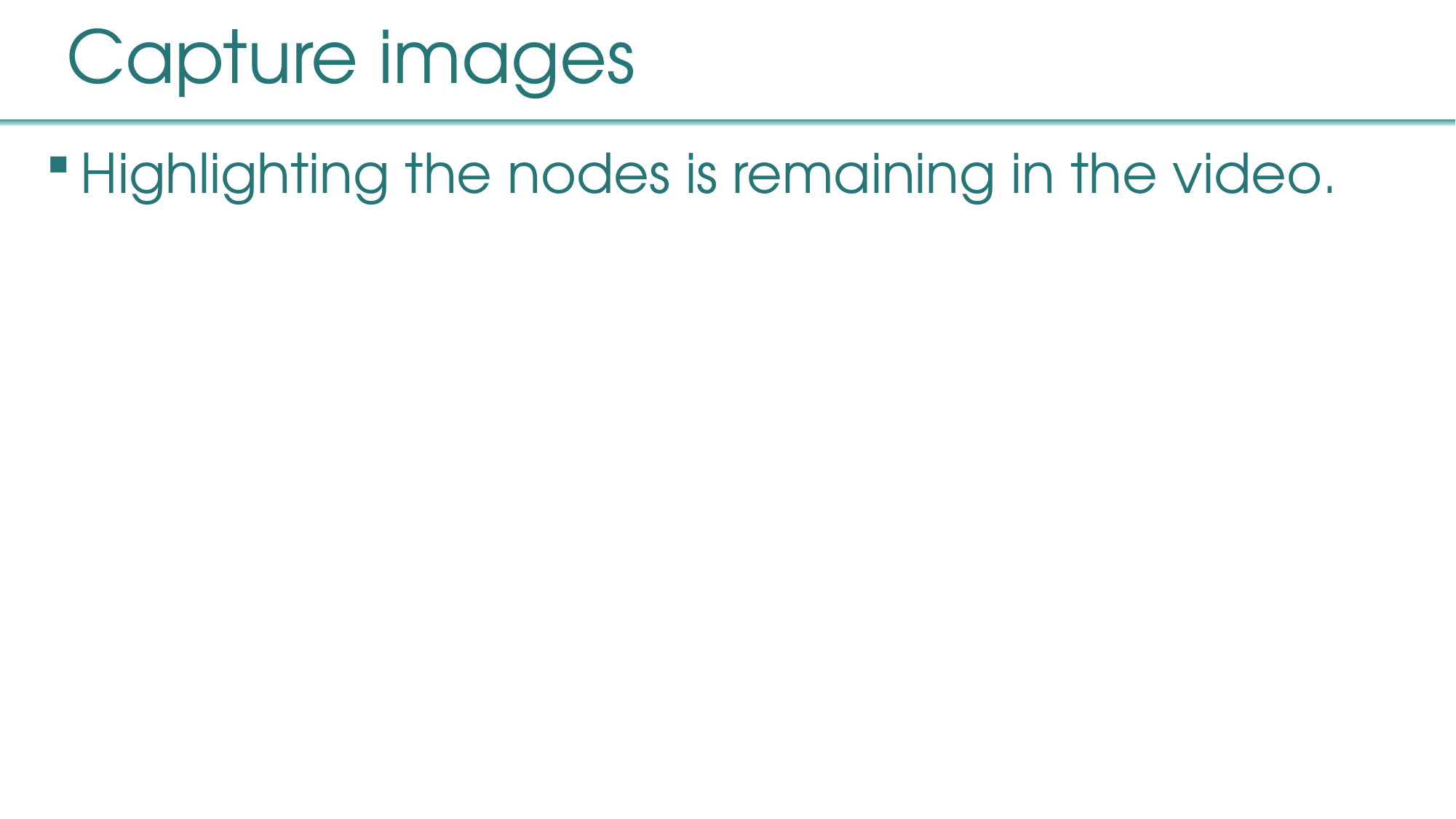

# Capture images
Highlighting the nodes is remaining in the video.